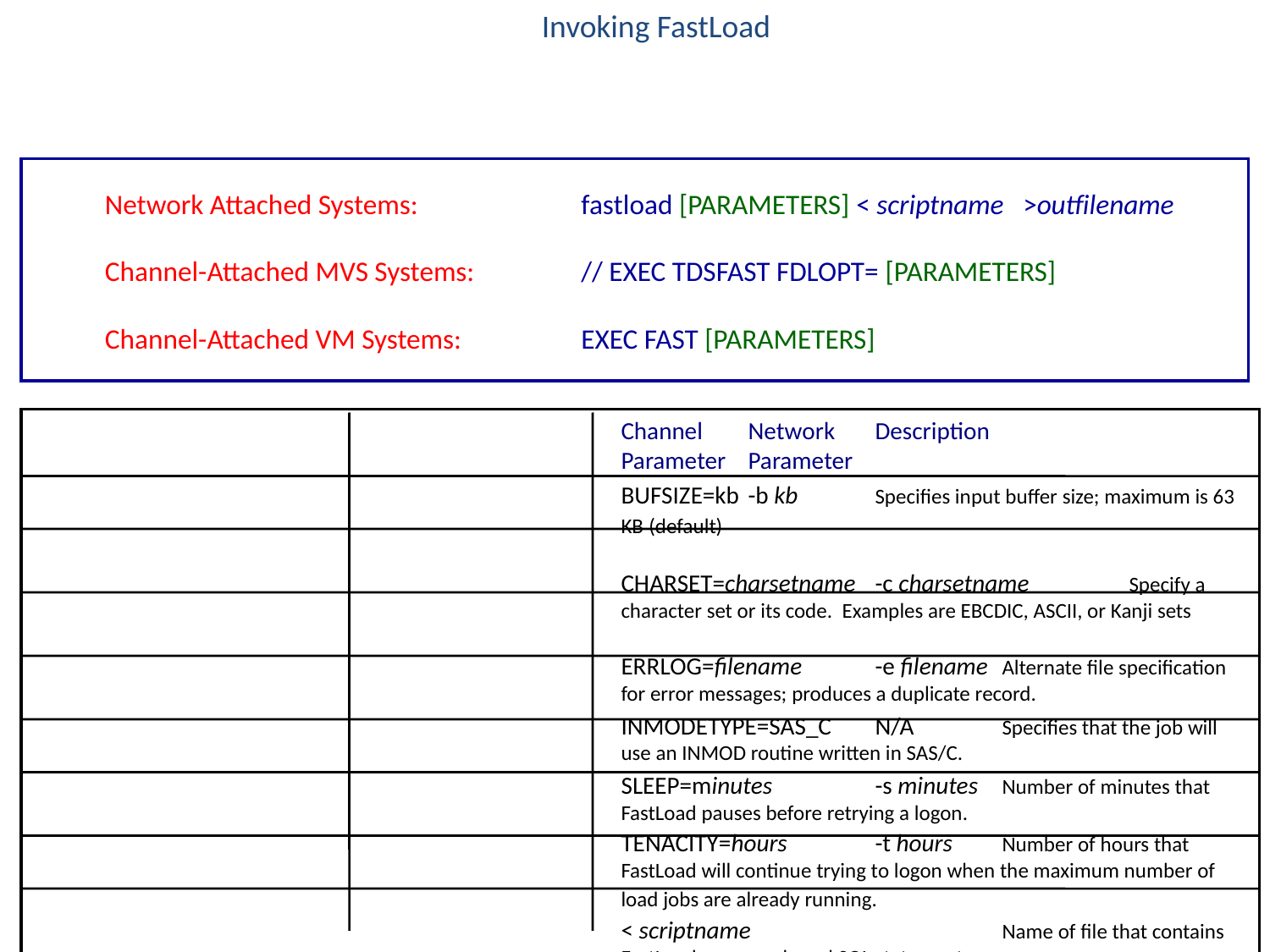

Invoking FastLoad

Network Attached Systems: 	fastload [PARAMETERS] < scriptname   >outfilename

Channel-Attached MVS Systems:	// EXEC TDSFAST FDLOPT= [PARAMETERS]

Channel-Attached VM Systems:	EXEC FAST [PARAMETERS]
	Channel	Network	Description
	Parameter	Parameter
	BUFSIZE=kb	-b kb	Specifies input buffer size; maximum is 63 KB (default)

	CHARSET=charsetname	-c charsetname	Specify a character set or its code.  Examples are EBCDIC, ASCII, or Kanji sets
	ERRLOG=filename	-e filename	Alternate file specification for error messages; produces a duplicate record.
	INMODETYPE=SAS_C	N/A	Specifies that the job will use an INMOD routine written in SAS/C.
	SLEEP=minutes	-s minutes	Number of minutes that FastLoad pauses before retrying a logon.
	TENACITY=hours	-t hours	Number of hours that FastLoad will continue trying to logon when the maximum number of load jobs are already running.
	< scriptname		Name of file that contains FastLoad commands and SQL statements.
	> outfilename		Name of output file for FastLoad messages.